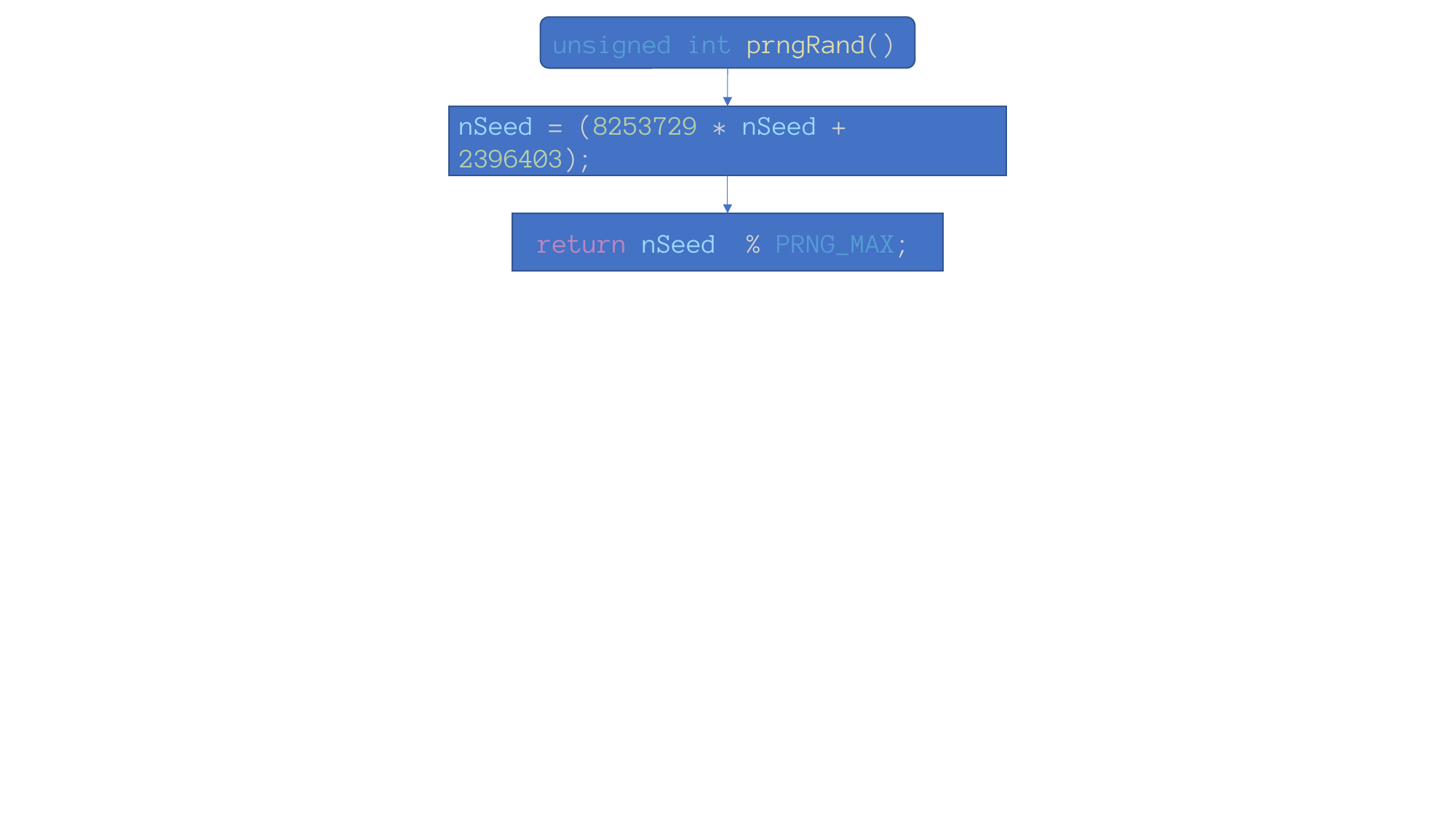

unsigned int prngRand()
nSeed = (8253729 * nSeed + 2396403);
 return nSeed  % PRNG_MAX;